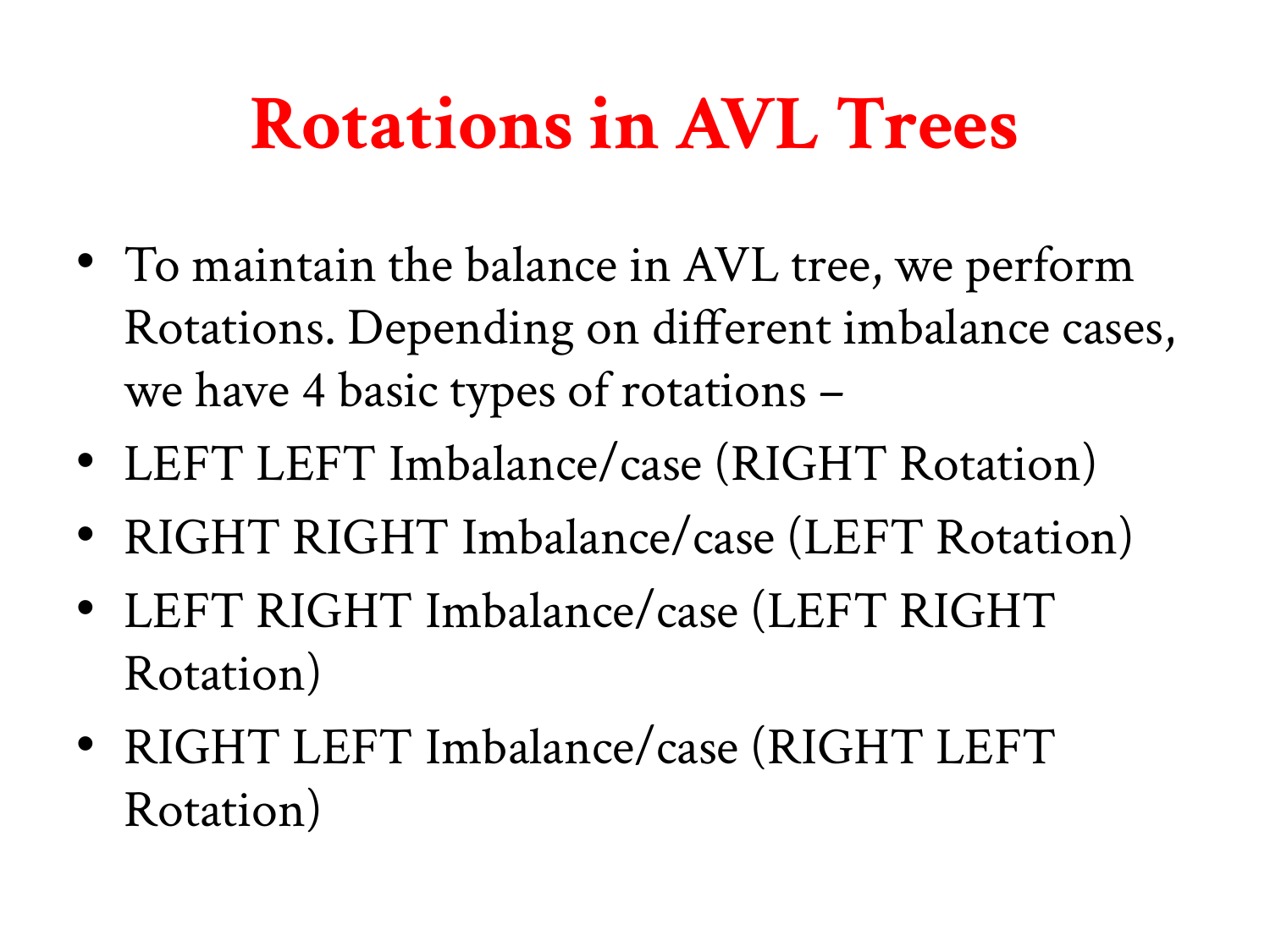

# Rotations in AVL Trees
To maintain the balance in AVL tree, we perform Rotations. Depending on different imbalance cases, we have 4 basic types of rotations –
LEFT LEFT Imbalance/case (RIGHT Rotation)
RIGHT RIGHT Imbalance/case (LEFT Rotation)
LEFT RIGHT Imbalance/case (LEFT RIGHT Rotation)
RIGHT LEFT Imbalance/case (RIGHT LEFT Rotation)